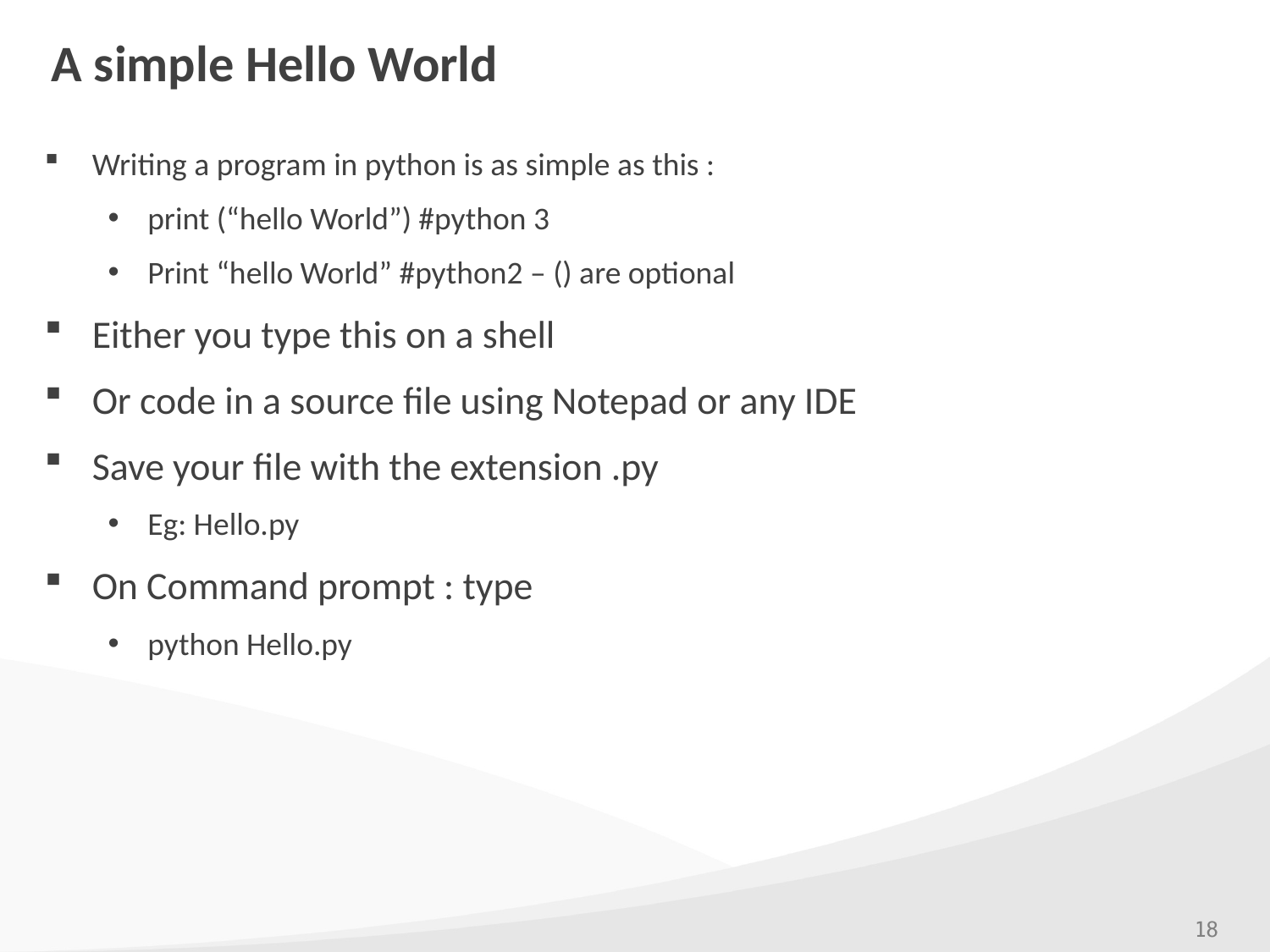

# A simple Hello World
Writing a program in python is as simple as this :
print (“hello World”) #python 3
Print “hello World” #python2 – () are optional
Either you type this on a shell
Or code in a source file using Notepad or any IDE
Save your file with the extension .py
Eg: Hello.py
On Command prompt : type
python Hello.py